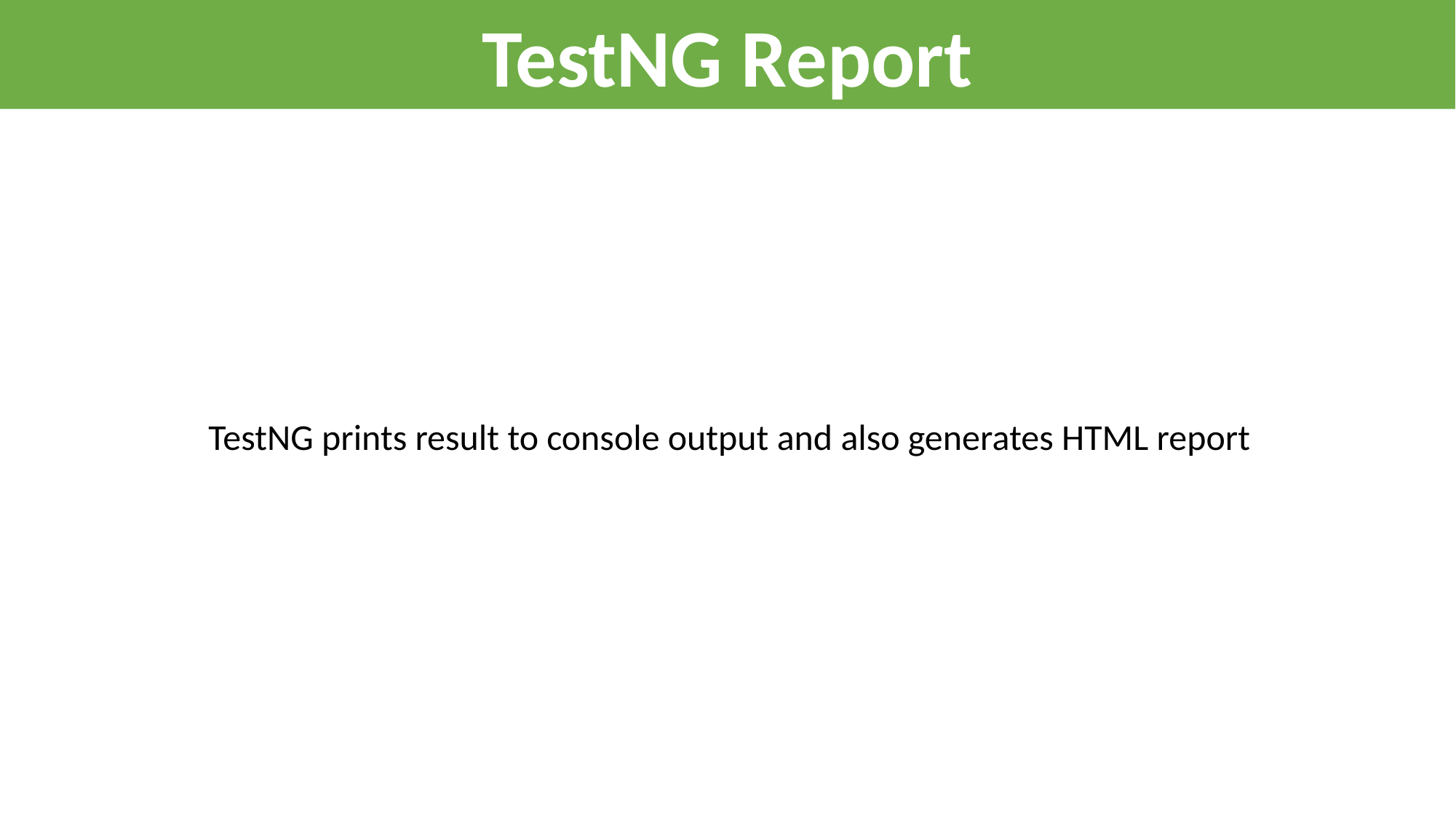

TestNG Report
TestNG prints result to console output and also generates HTML report